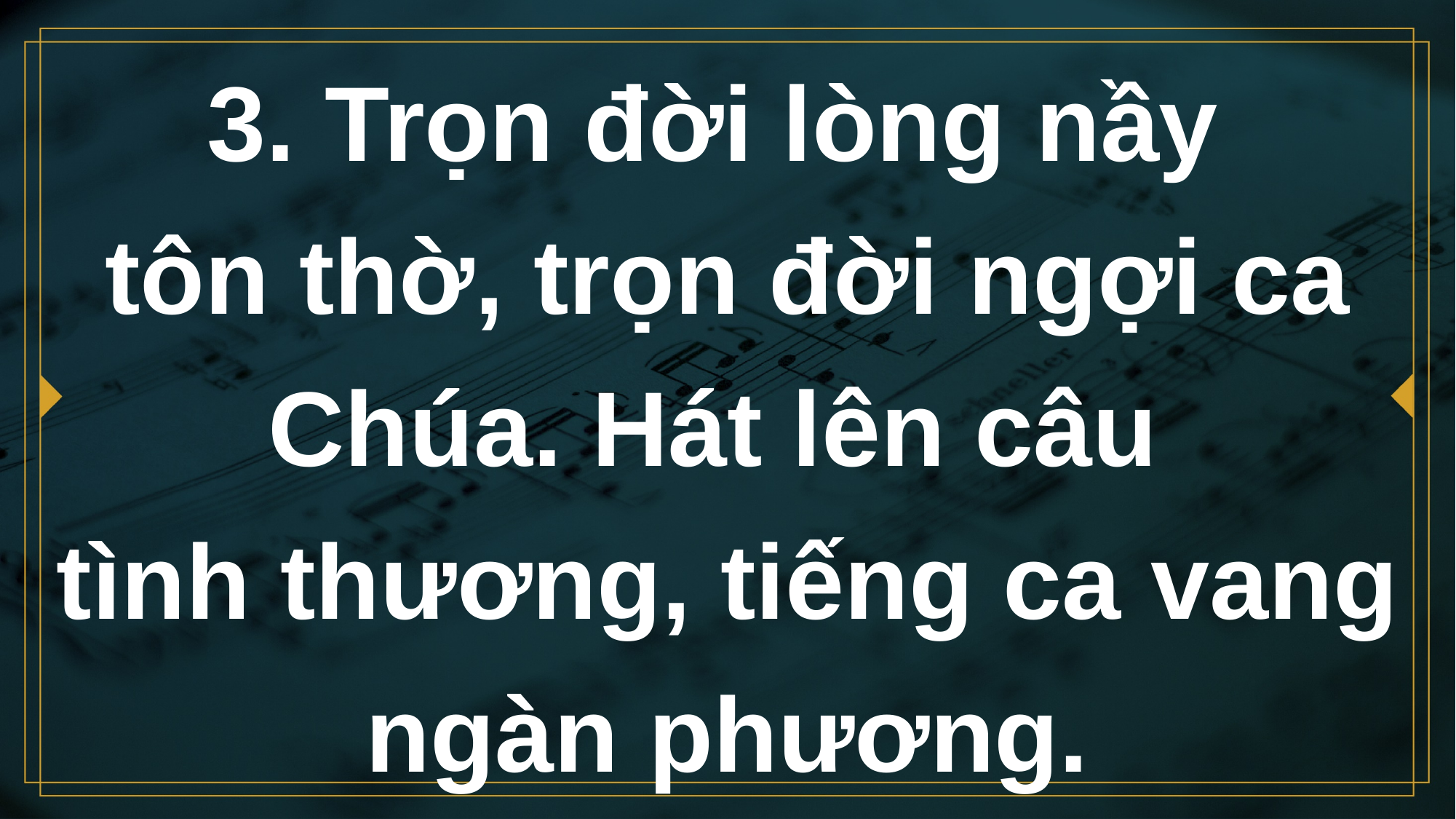

# 3. Trọn đời lòng nầy tôn thờ, trọn đời ngợi ca Chúa. Hát lên câu tình thương, tiếng ca vang ngàn phương.